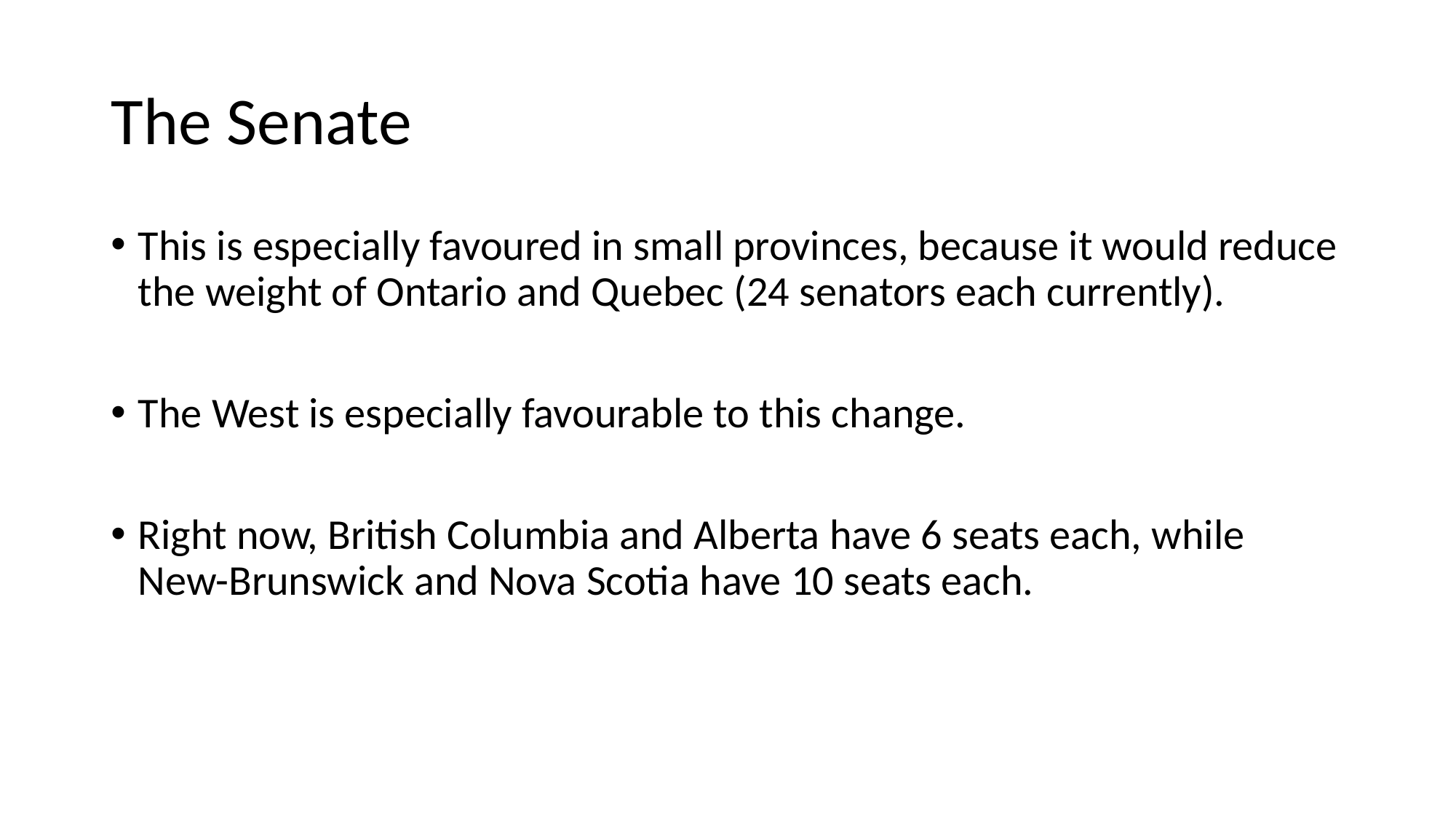

# The Senate
This is especially favoured in small provinces, because it would reduce the weight of Ontario and Quebec (24 senators each currently).

The West is especially favourable to this change.

Right now, British Columbia and Alberta have 6 seats each, while New-Brunswick and Nova Scotia have 10 seats each.